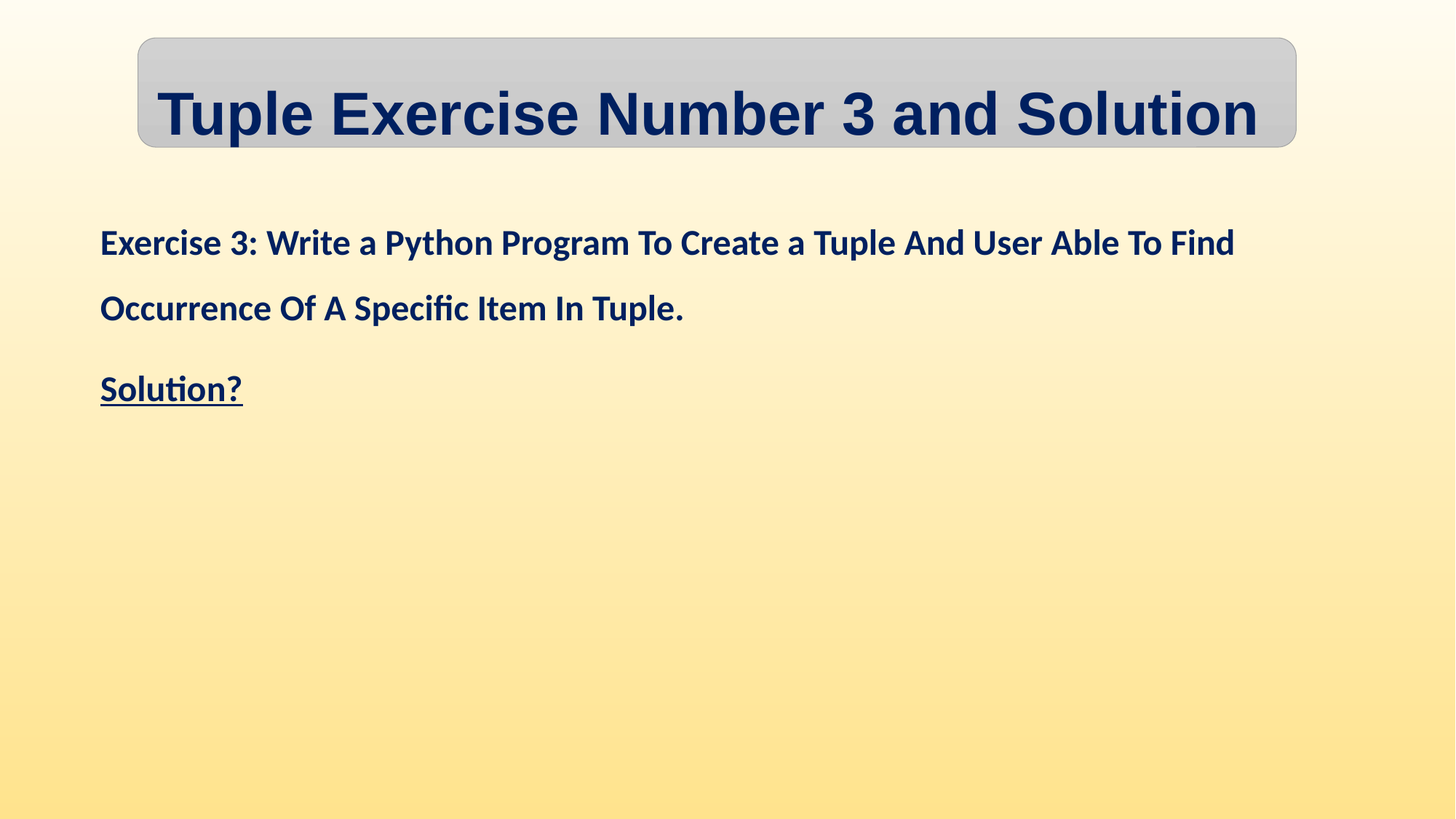

Tuple Exercise Number 3 and Solution
Exercise 3: Write a Python Program To Create a Tuple And User Able To Find Occurrence Of A Specific Item In Tuple.
Solution?